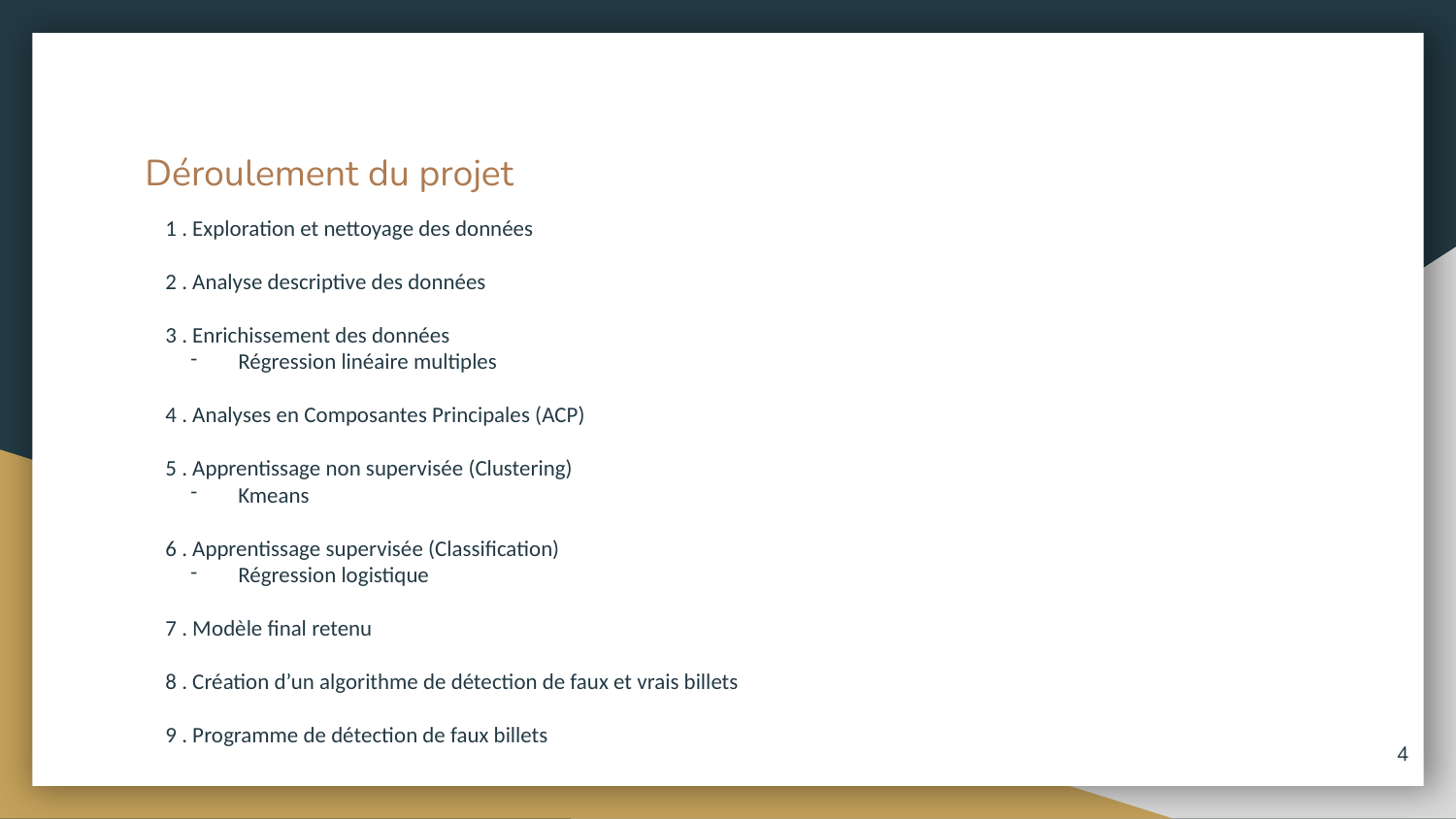

# Déroulement du projet
1 . Exploration et nettoyage des données

2 . Analyse descriptive des données

3 . Enrichissement des données
Régression linéaire multiples

4 . Analyses en Composantes Principales (ACP)

5 . Apprentissage non supervisée (Clustering)
Kmeans

6 . Apprentissage supervisée (Classification)
Régression logistique

7 . Modèle final retenu

8 . Création d’un algorithme de détection de faux et vrais billets

9 . Programme de détection de faux billets
4